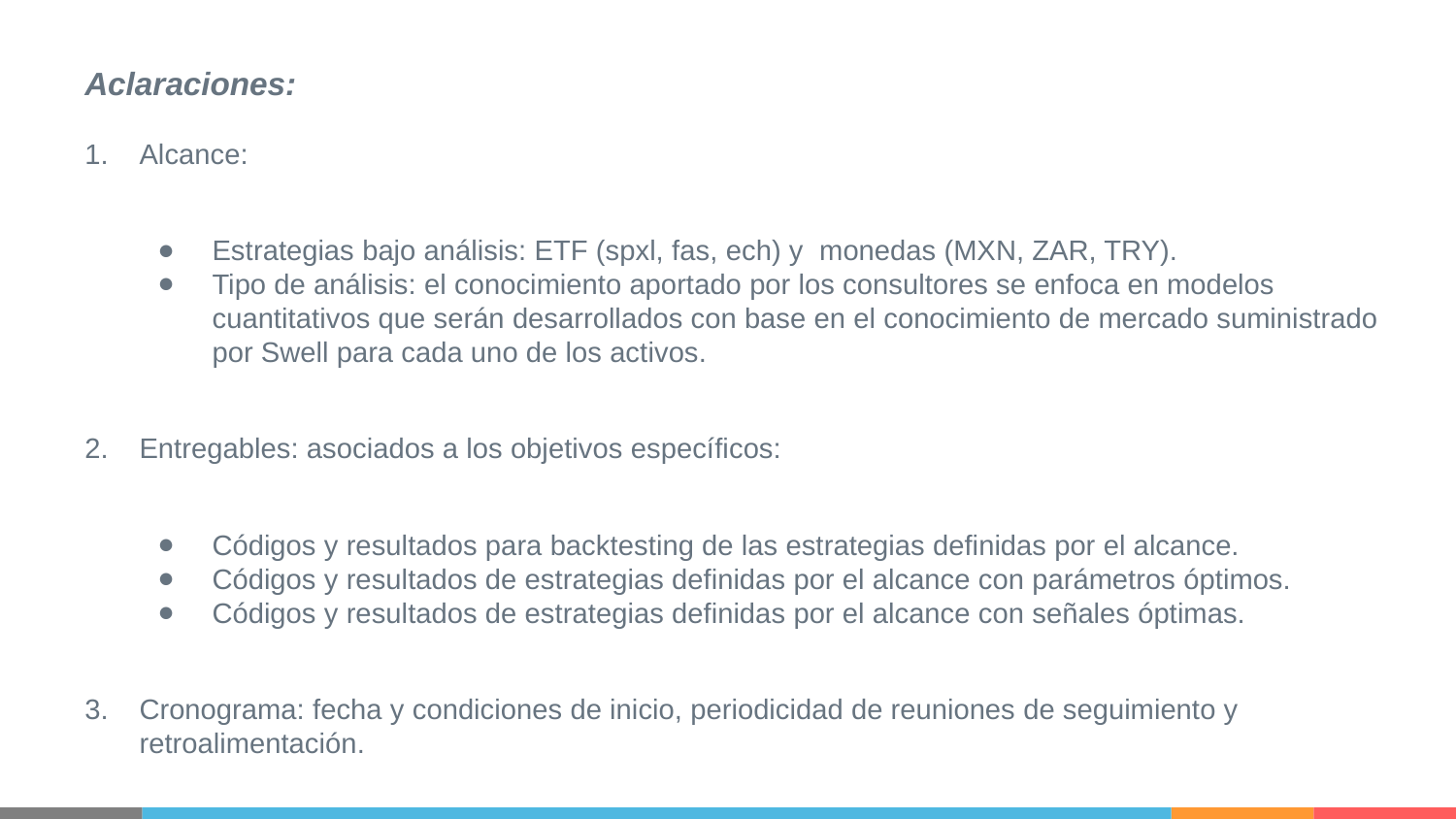

Aclaraciones:

Alcance:

Estrategias bajo análisis: ETF (spxl, fas, ech) y  monedas (MXN, ZAR, TRY).
Tipo de análisis: el conocimiento aportado por los consultores se enfoca en modelos cuantitativos que serán desarrollados con base en el conocimiento de mercado suministrado por Swell para cada uno de los activos.

Entregables: asociados a los objetivos específicos:

Códigos y resultados para backtesting de las estrategias definidas por el alcance.
Códigos y resultados de estrategias definidas por el alcance con parámetros óptimos.
Códigos y resultados de estrategias definidas por el alcance con señales óptimas.

Cronograma: fecha y condiciones de inicio, periodicidad de reuniones de seguimiento y retroalimentación.

Modificación a términos acordados: procedimiento para tratar contingencias.